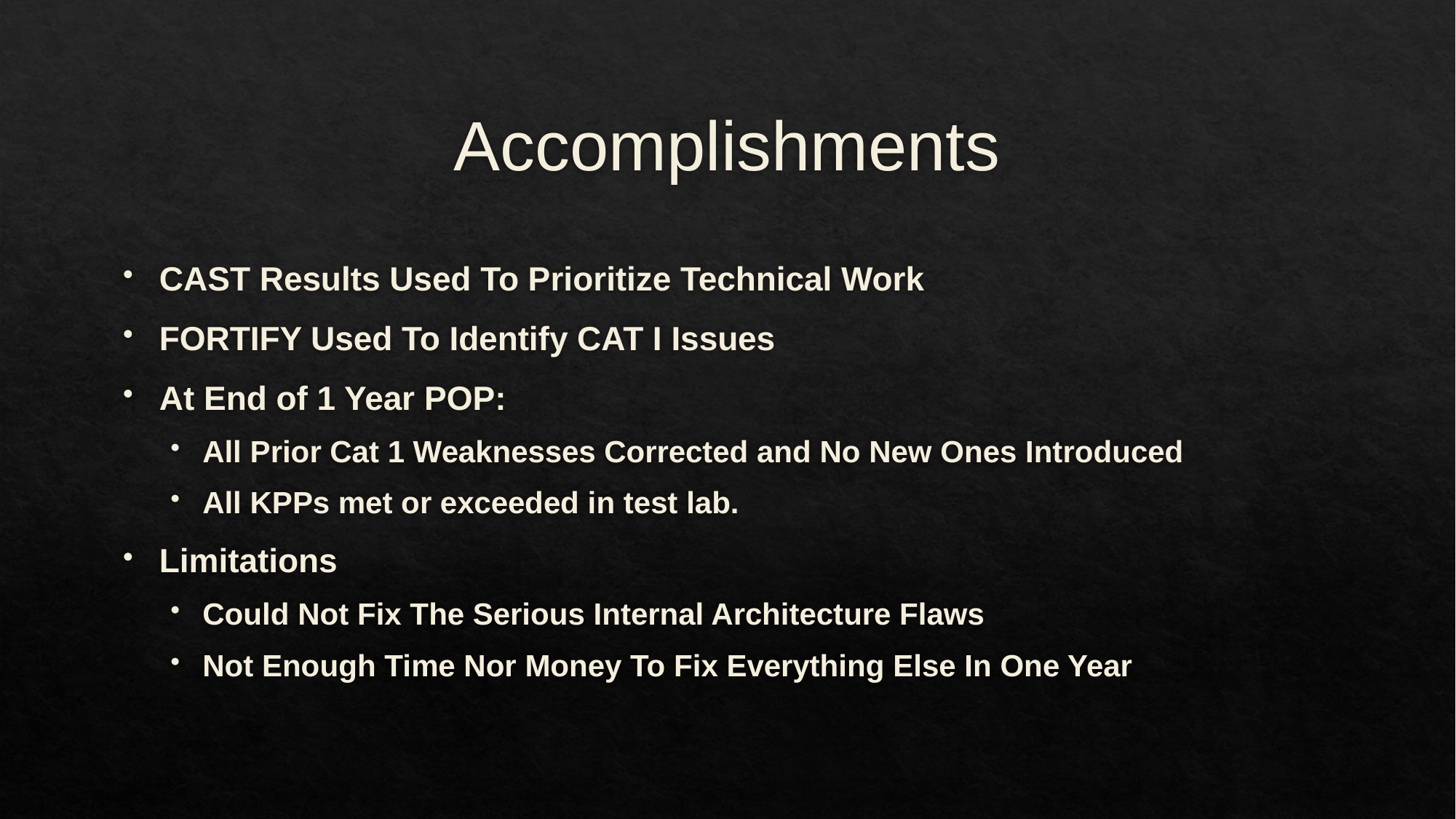

# Accomplishments
CAST Results Used To Prioritize Technical Work
FORTIFY Used To Identify CAT I Issues
At End of 1 Year POP:
All Prior Cat 1 Weaknesses Corrected and No New Ones Introduced
All KPPs met or exceeded in test lab.
Limitations
Could Not Fix The Serious Internal Architecture Flaws
Not Enough Time Nor Money To Fix Everything Else In One Year